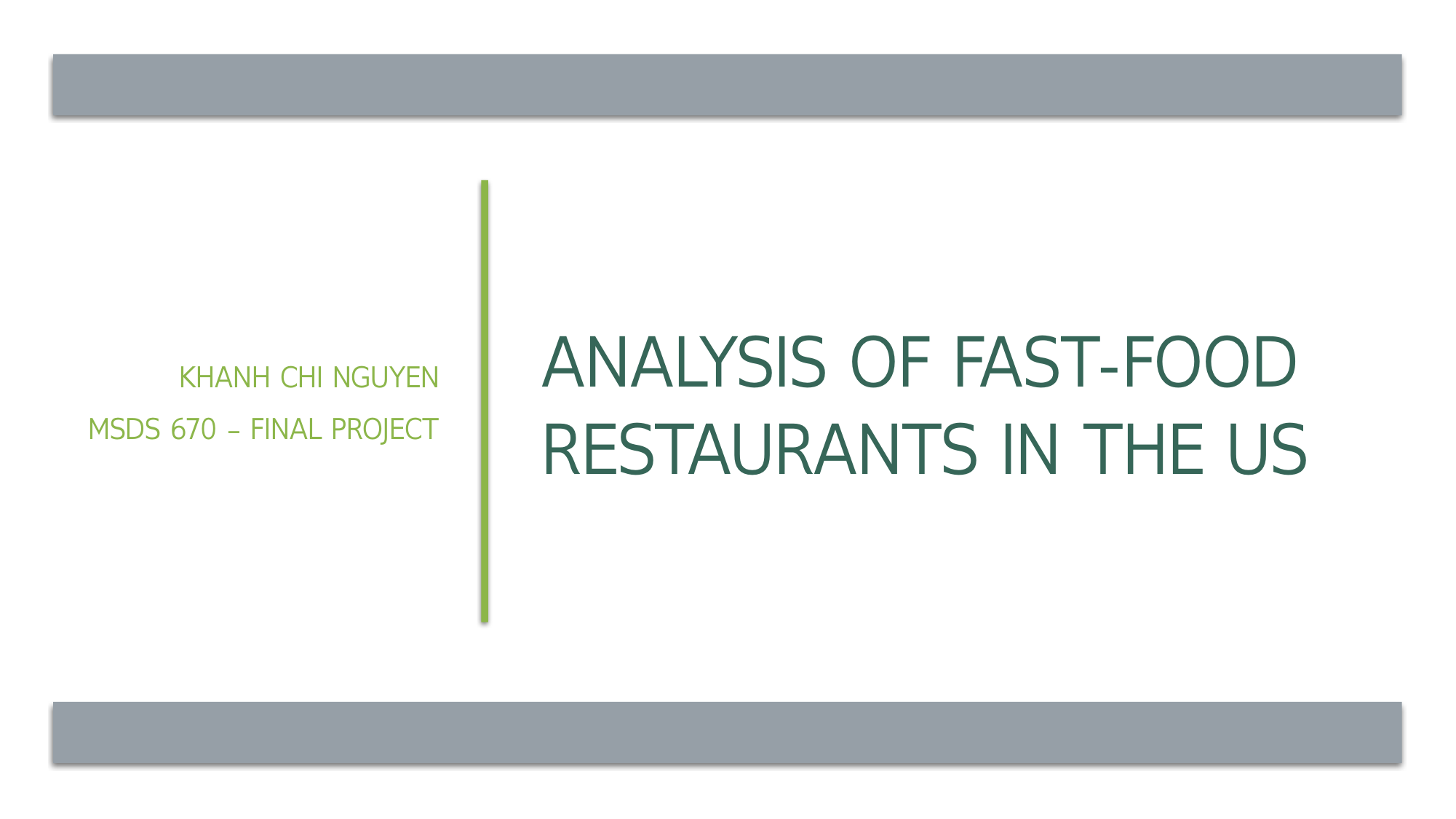

Khanh chi Nguyen
Msds 670 – final project
# Analysis of fast-food restaurants in the us